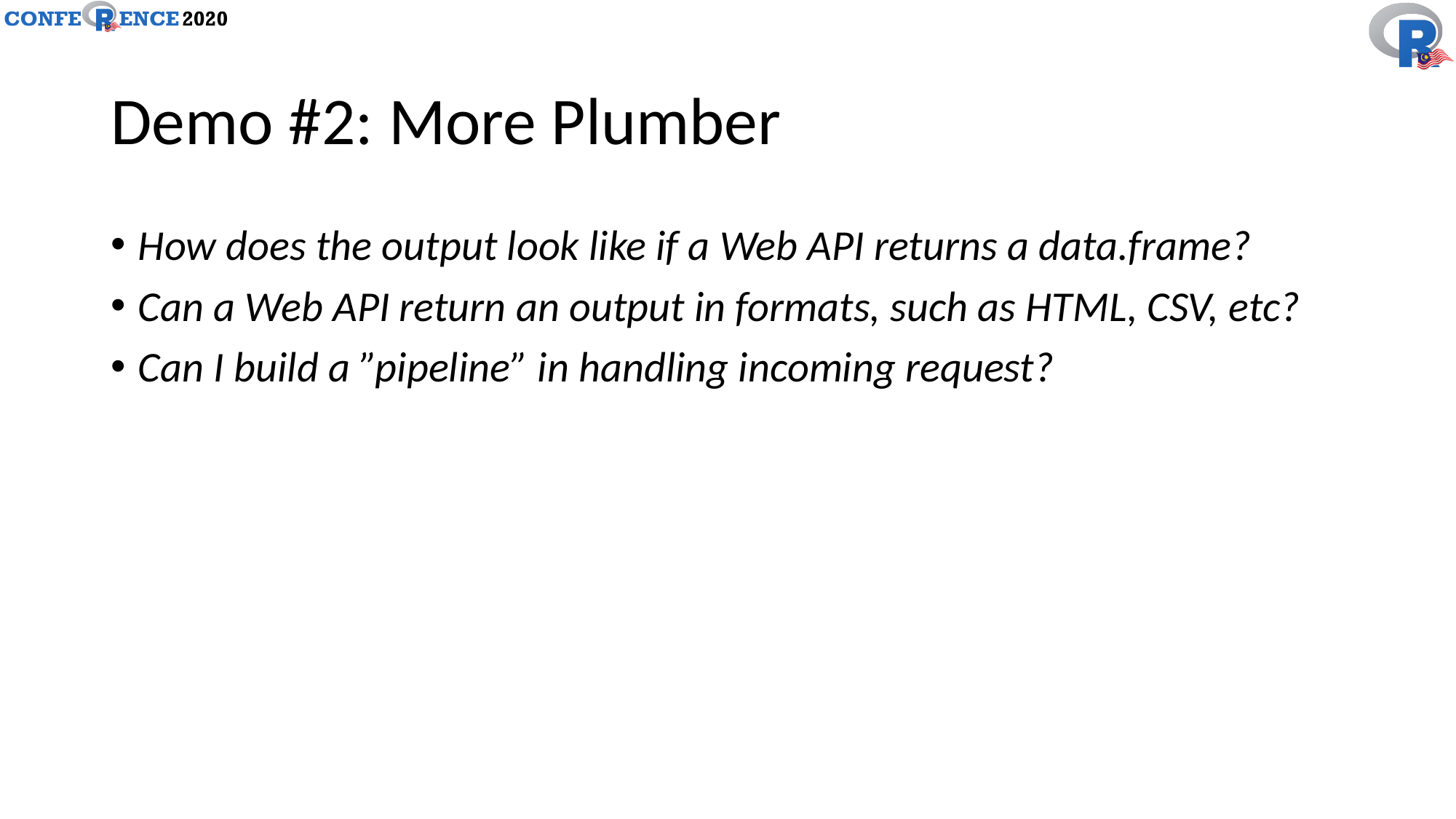

# Demo #2: More Plumber
How does the output look like if a Web API returns a data.frame?
Can a Web API return an output in formats, such as HTML, CSV, etc?
Can I build a ”pipeline” in handling incoming request?